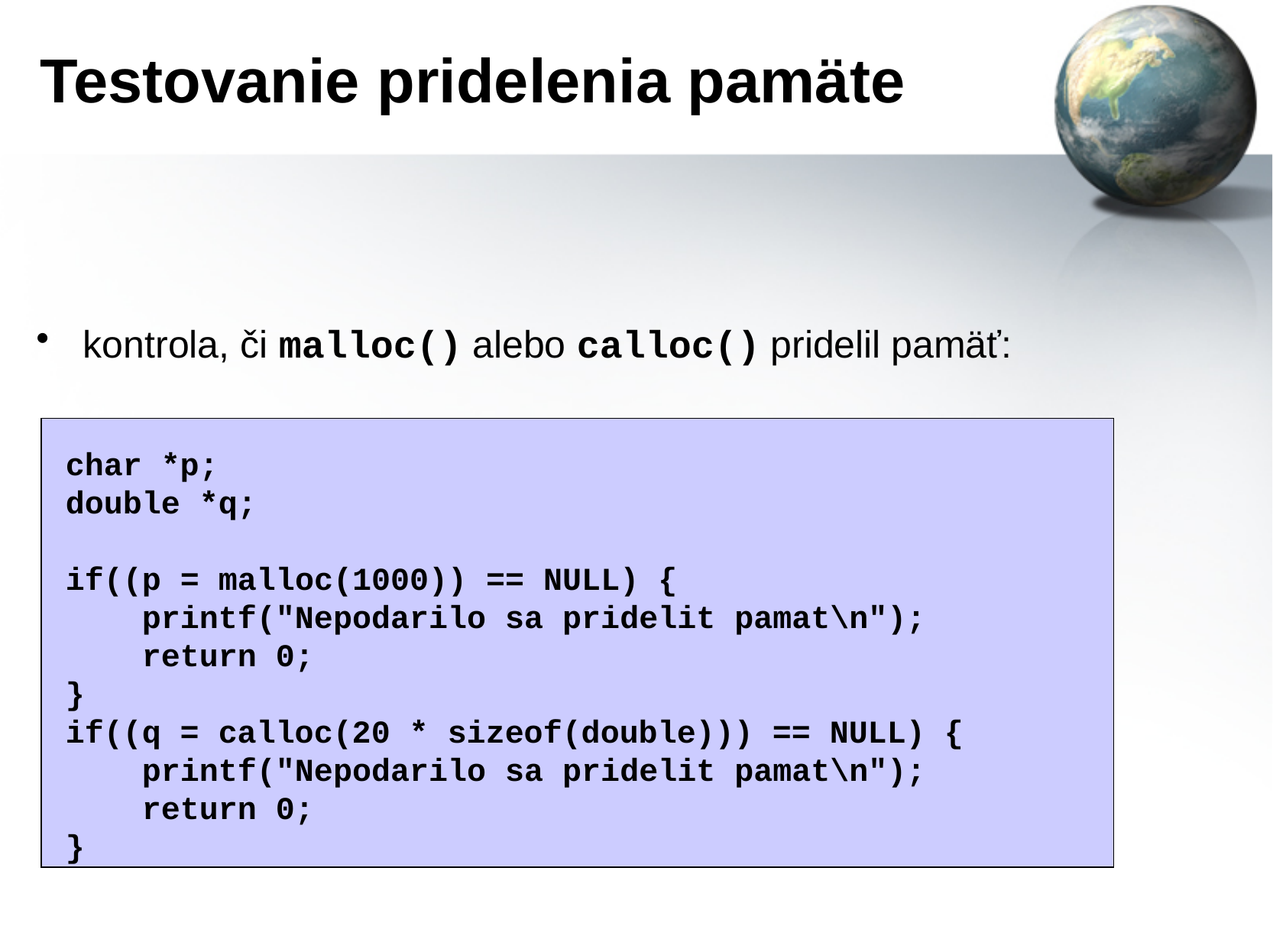

# Testovanie pridelenia pamäte
kontrola, či malloc() alebo calloc() pridelil pamäť:

char *p;
double *q;

if((p = malloc(1000)) == NULL) {
    printf("Nepodarilo sa pridelit pamat\n");
    return 0;
}
if((q = calloc(20 * sizeof(double))) == NULL) {
    printf("Nepodarilo sa pridelit pamat\n");
    return 0;
}